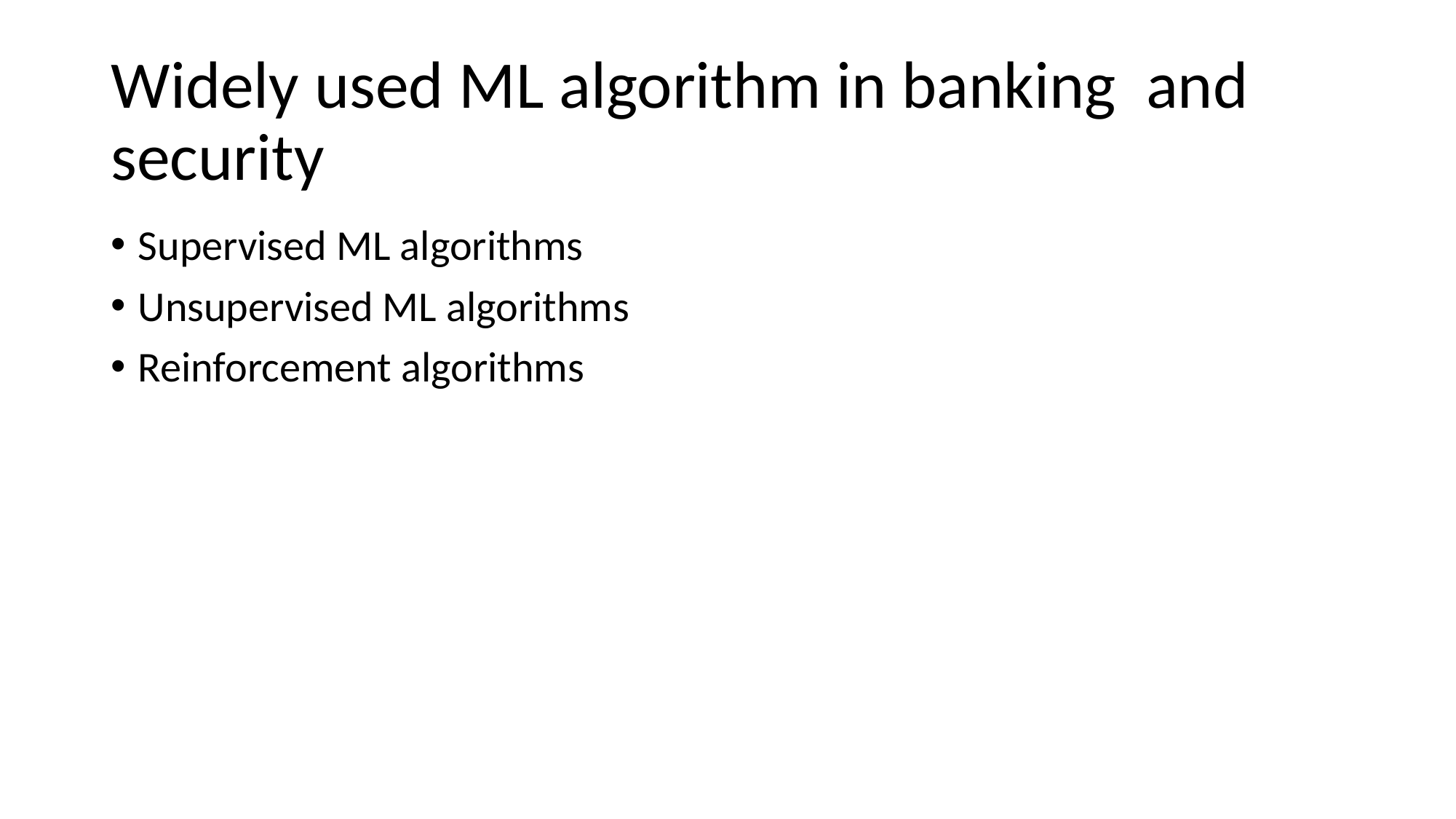

# Widely used ML algorithm in banking  and security
Supervised ML algorithms
Unsupervised ML algorithms
Reinforcement algorithms